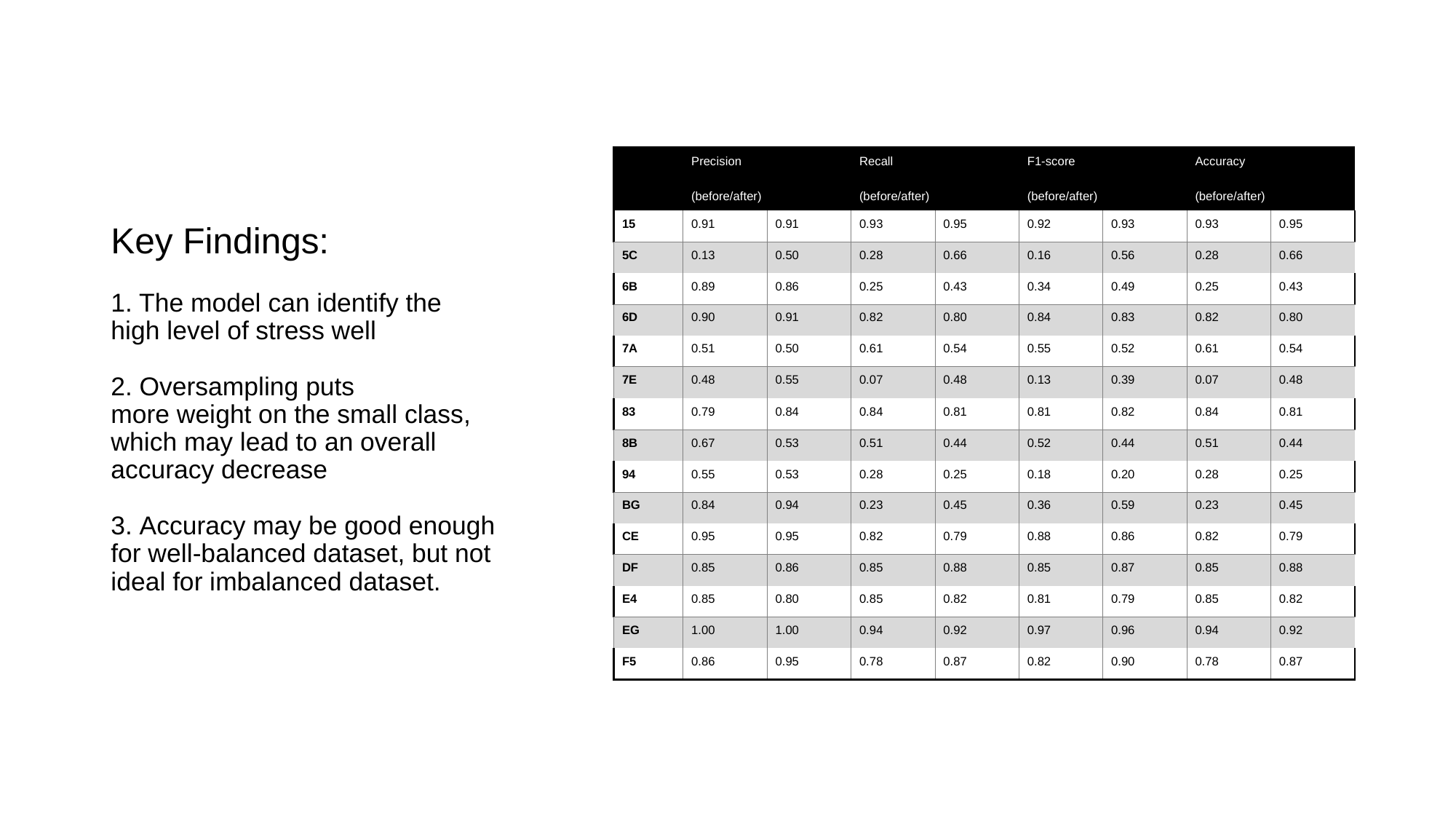

|  | Precision (before/after) |  | Recall (before/after) |  | F1-score (before/after) |  | Accuracy (before/after) |  |
| --- | --- | --- | --- | --- | --- | --- | --- | --- |
| 15 | 0.91 | 0.91 | 0.93 | 0.95 | 0.92 | 0.93 | 0.93 | 0.95 |
| 5C | 0.13 | 0.50 | 0.28 | 0.66 | 0.16 | 0.56 | 0.28 | 0.66 |
| 6B | 0.89 | 0.86 | 0.25 | 0.43 | 0.34 | 0.49 | 0.25 | 0.43 |
| 6D | 0.90 | 0.91 | 0.82 | 0.80 | 0.84 | 0.83 | 0.82 | 0.80 |
| 7A | 0.51 | 0.50 | 0.61 | 0.54 | 0.55 | 0.52 | 0.61 | 0.54 |
| 7E | 0.48 | 0.55 | 0.07 | 0.48 | 0.13 | 0.39 | 0.07 | 0.48 |
| 83 | 0.79 | 0.84 | 0.84 | 0.81 | 0.81 | 0.82 | 0.84 | 0.81 |
| 8B | 0.67 | 0.53 | 0.51 | 0.44 | 0.52 | 0.44 | 0.51 | 0.44 |
| 94 | 0.55 | 0.53 | 0.28 | 0.25 | 0.18 | 0.20 | 0.28 | 0.25 |
| BG | 0.84 | 0.94 | 0.23 | 0.45 | 0.36 | 0.59 | 0.23 | 0.45 |
| CE | 0.95 | 0.95 | 0.82 | 0.79 | 0.88 | 0.86 | 0.82 | 0.79 |
| DF | 0.85 | 0.86 | 0.85 | 0.88 | 0.85 | 0.87 | 0.85 | 0.88 |
| E4 | 0.85 | 0.80 | 0.85 | 0.82 | 0.81 | 0.79 | 0.85 | 0.82 |
| EG | 1.00 | 1.00 | 0.94 | 0.92 | 0.97 | 0.96 | 0.94 | 0.92 |
| F5 | 0.86 | 0.95 | 0.78 | 0.87 | 0.82 | 0.90 | 0.78 | 0.87 |
# Key Findings: 1. The model can identify the high level of stress well 2. Oversampling puts more weight on the small class, which may lead to an overall accuracy decrease 3. Accuracy may be good enough for well-balanced dataset, but not ideal for imbalanced dataset.